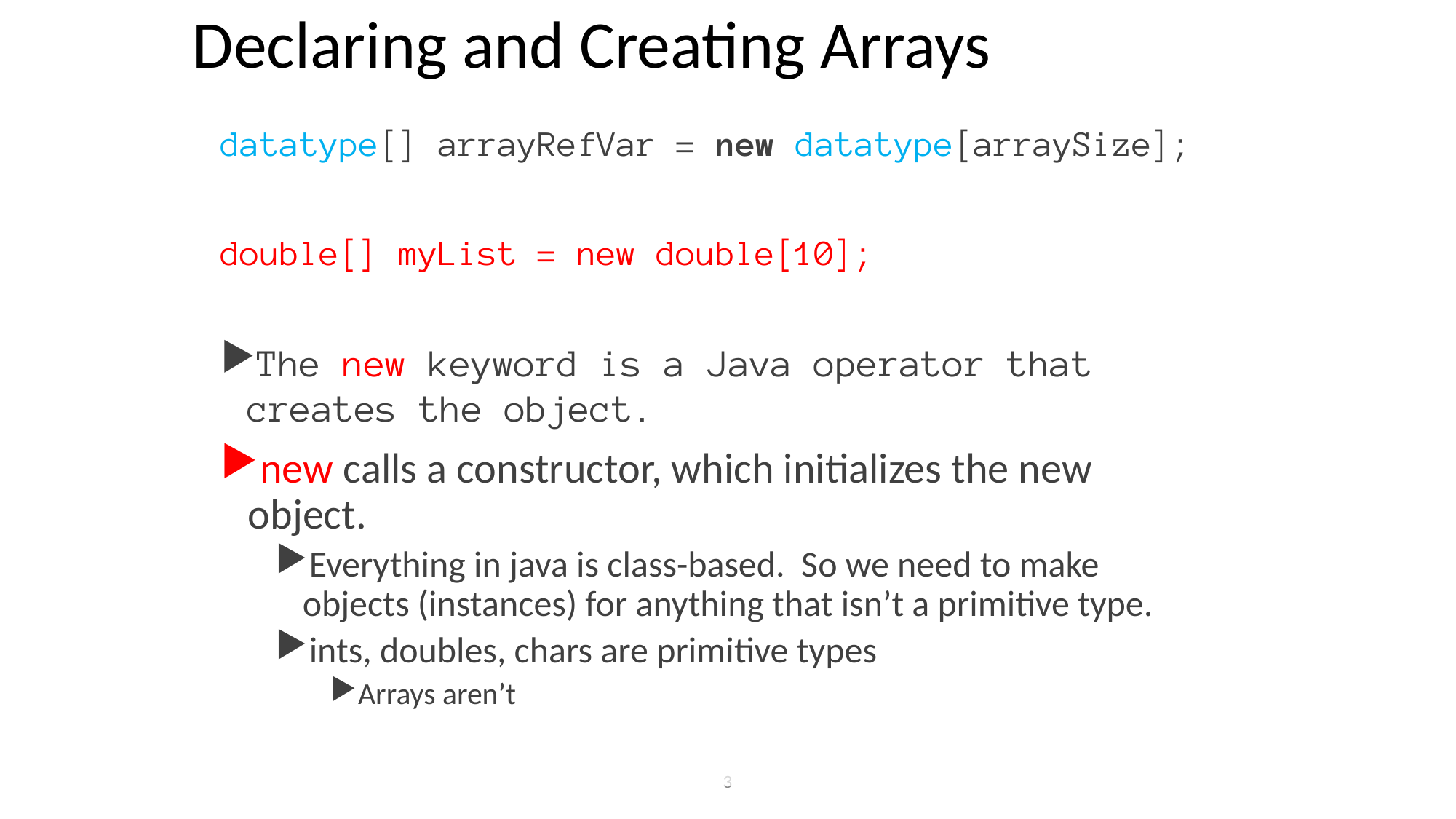

# Declaring and Creating Arrays
datatype[] arrayRefVar = new datatype[arraySize];

double[] myList = new double[10];

The new keyword is a Java operator that creates the object.
new calls a constructor, which initializes the new object.
Everything in java is class-based.  So we need to make objects (instances) for anything that isn’t a primitive type.
ints, doubles, chars are primitive types
Arrays aren’t

3